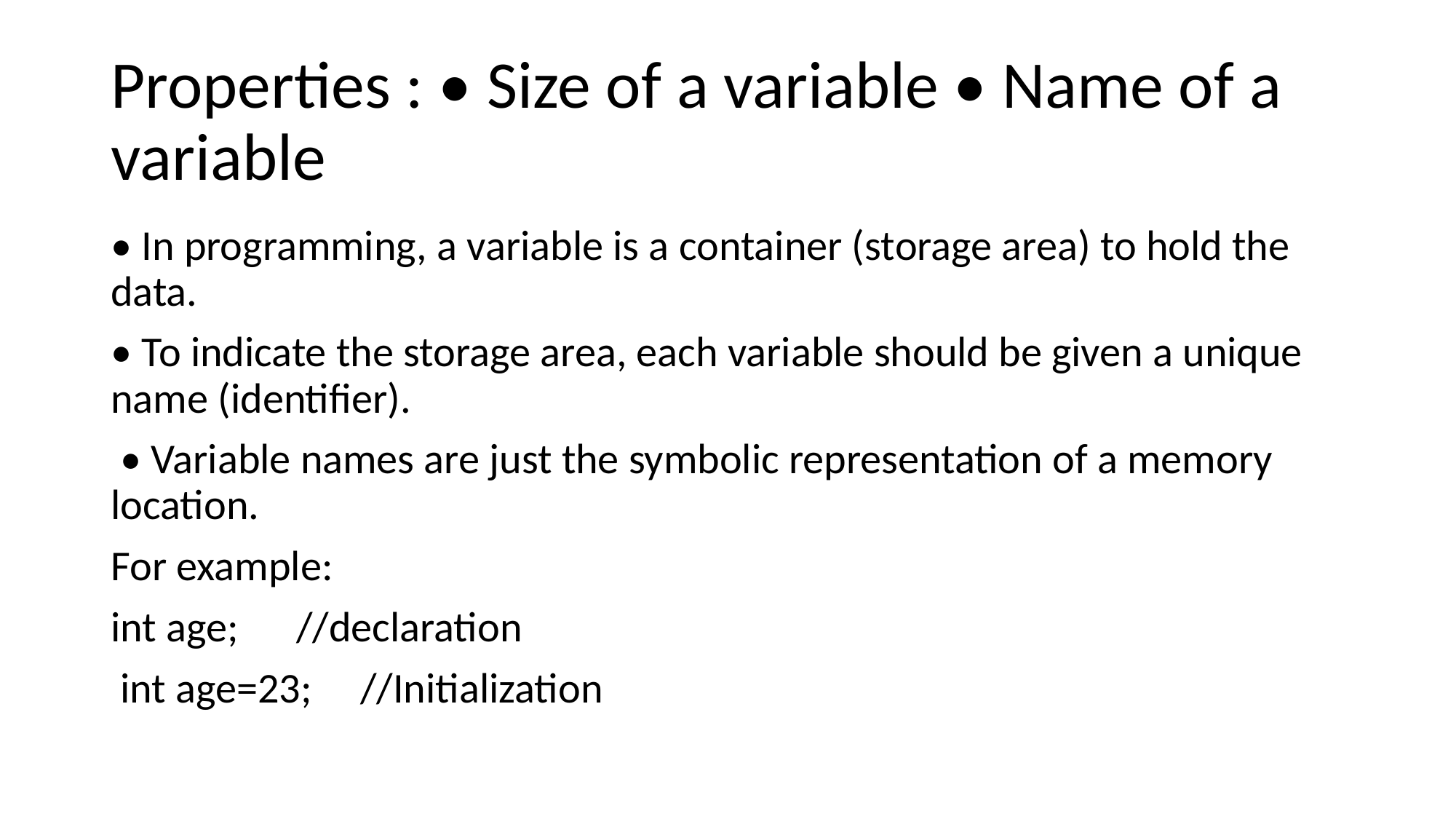

# Properties : • Size of a variable • Name of a variable
• In programming, a variable is a container (storage area) to hold the data.
• To indicate the storage area, each variable should be given a unique name (identifier).
 • Variable names are just the symbolic representation of a memory location.
For example:
int age;      //declaration
 int age=23;     //Initialization